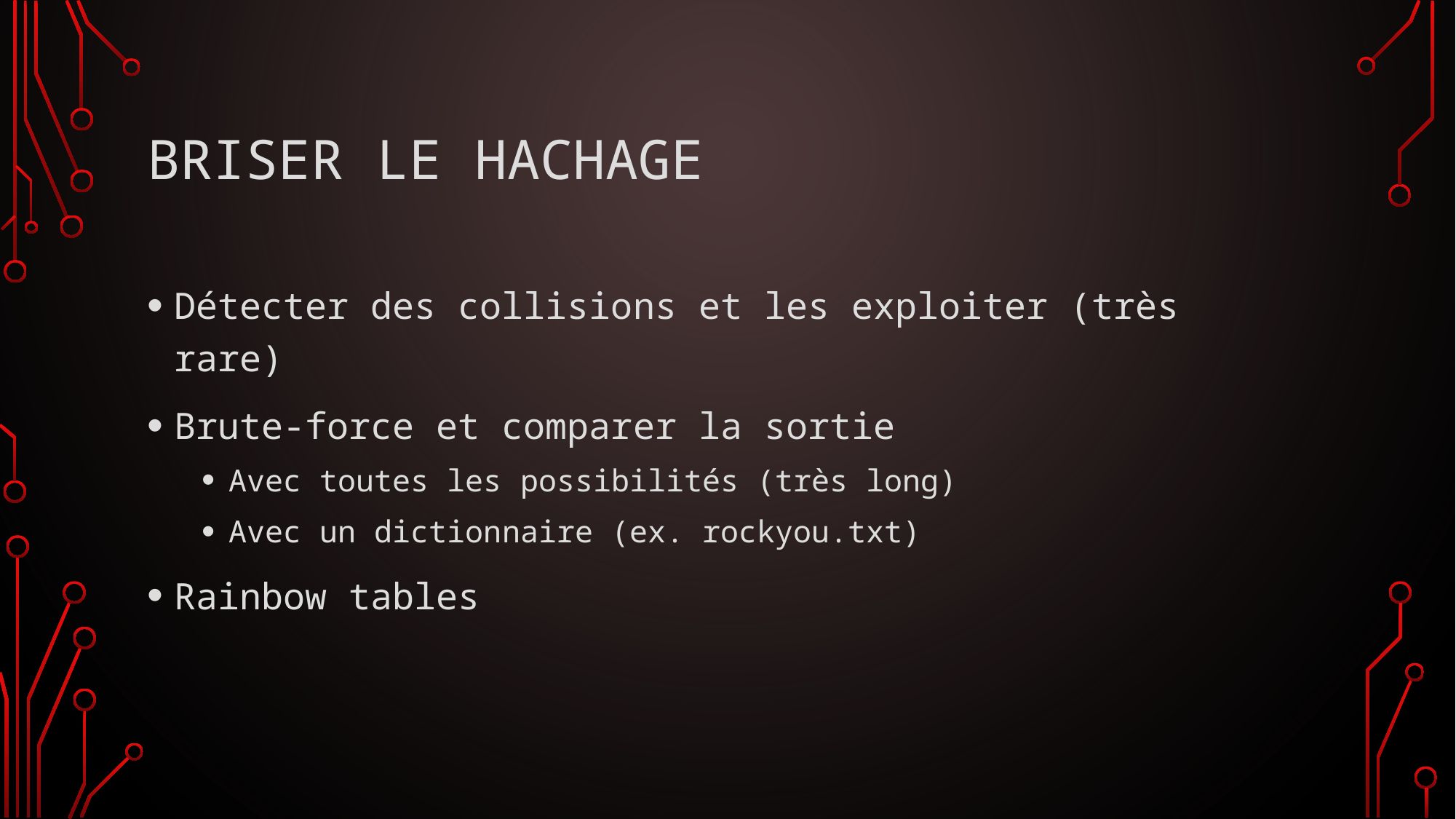

# Briser le hachage
Détecter des collisions et les exploiter (très rare)
Brute-force et comparer la sortie
Avec toutes les possibilités (très long)
Avec un dictionnaire (ex. rockyou.txt)
Rainbow tables